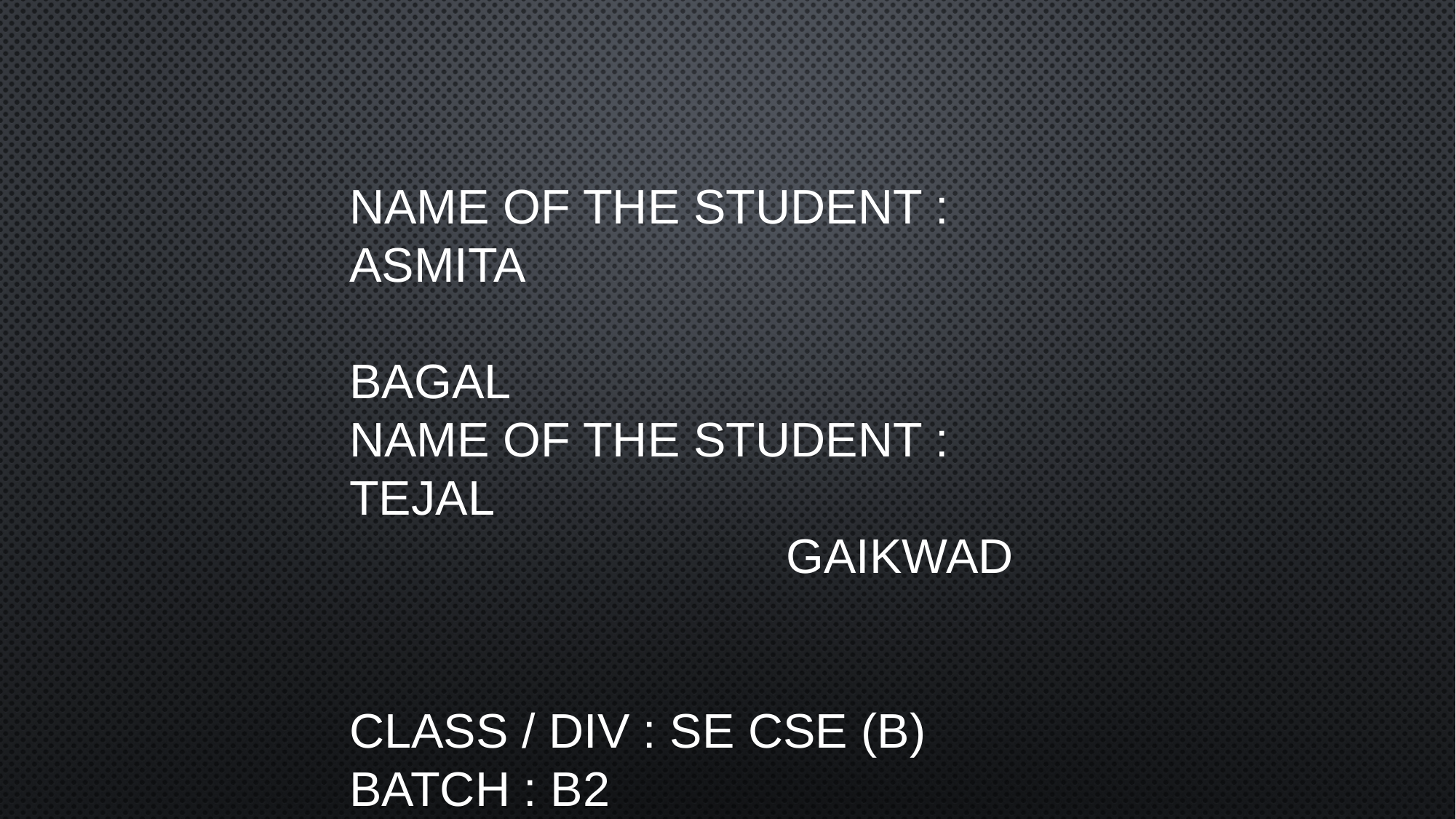

NAME OF THE STUDENT : ASMITA 										BAGAL
NAME OF THE STUDENT : TEJAL  									GAIKWAD

CLASS / DIV : SE CSE (B)
BATCH : B2
ROLL NO : 35 & 37